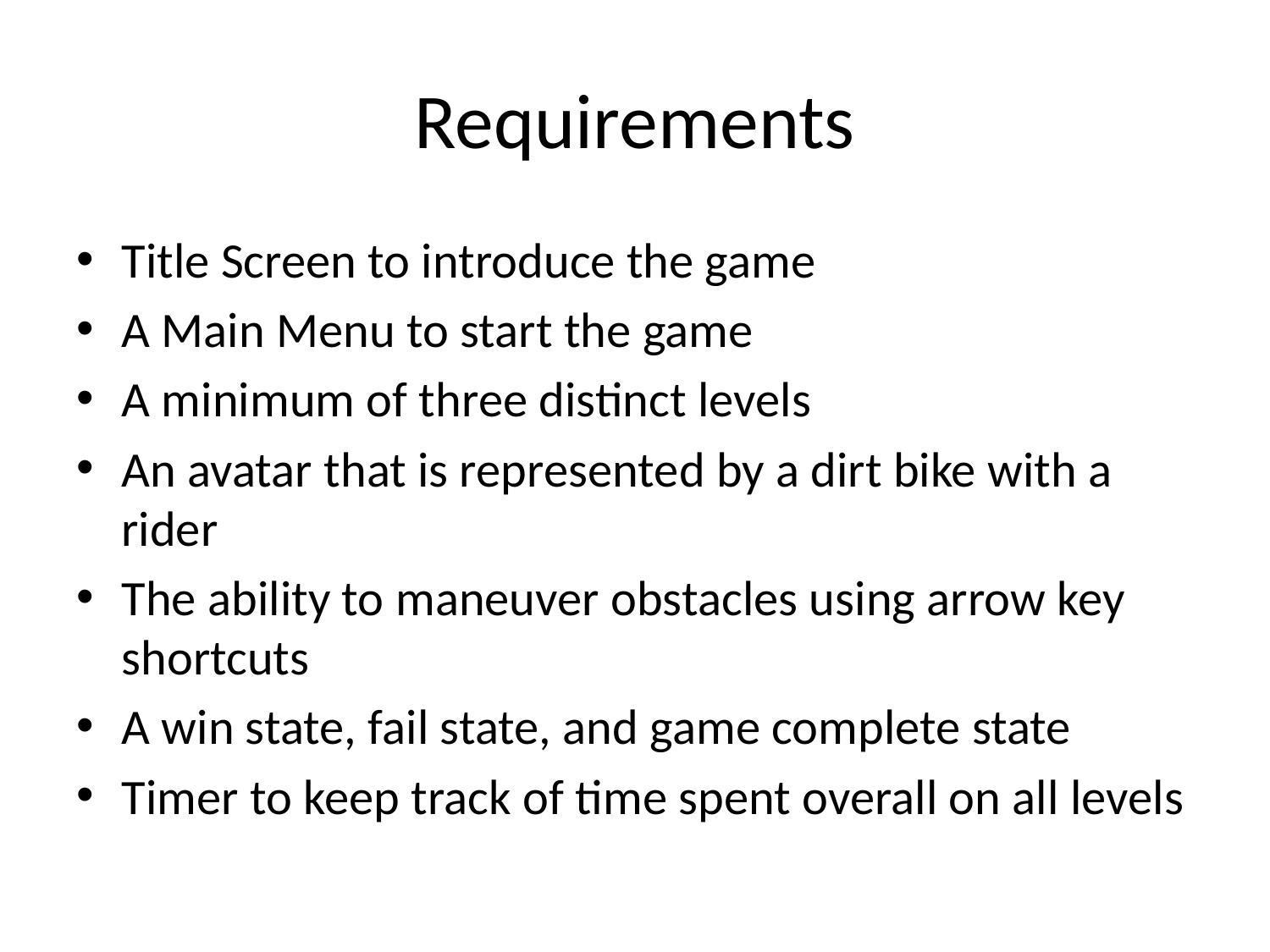

# Requirements
Title Screen to introduce the game
A Main Menu to start the game
A minimum of three distinct levels
An avatar that is represented by a dirt bike with a rider
The ability to maneuver obstacles using arrow key shortcuts
A win state, fail state, and game complete state
Timer to keep track of time spent overall on all levels